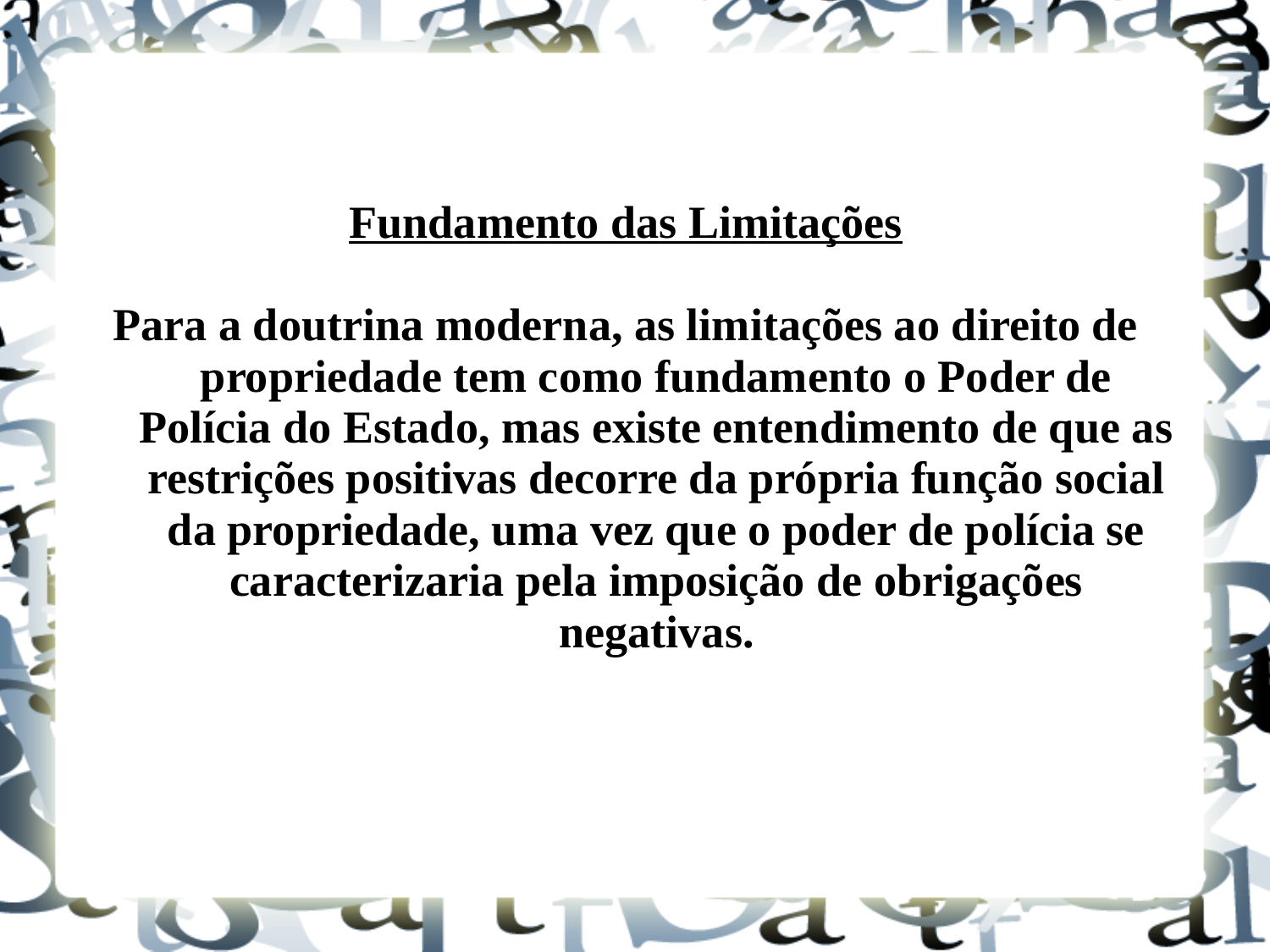

Fundamento das Limitações

Para a doutrina moderna, as limitações ao direito de propriedade tem como fundamento o Poder de Polícia do Estado, mas existe entendimento de que as restrições positivas decorre da própria função social da propriedade, uma vez que o poder de polícia se caracterizaria pela imposição de obrigações negativas.